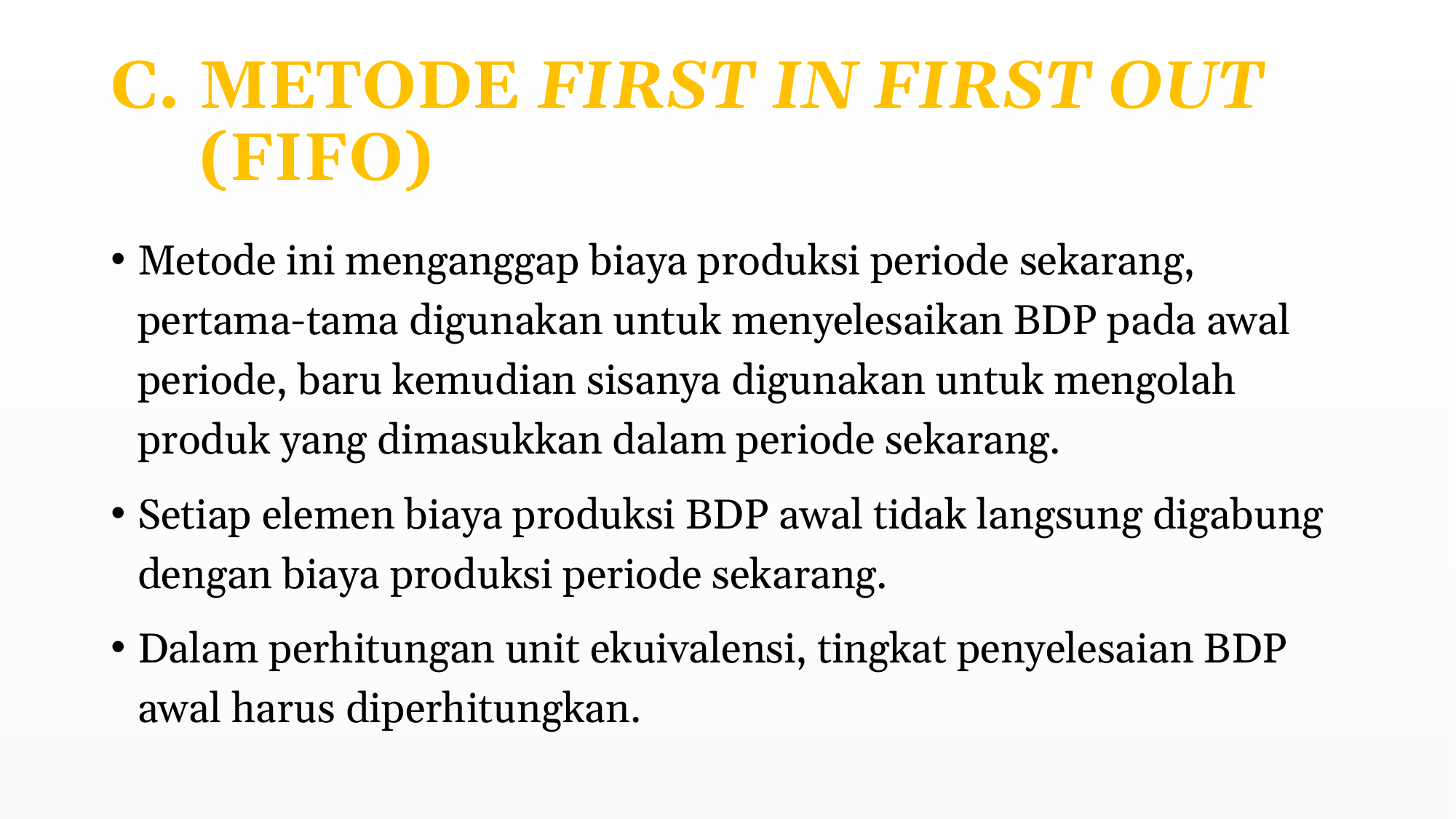

# METODE FIRST IN FIRST OUT (FIFO)
Metode ini menganggap biaya produksi periode sekarang, pertama-tama digunakan untuk menyelesaikan BDP pada awal periode, baru kemudian sisanya digunakan untuk mengolah produk yang dimasukkan dalam periode sekarang.
Setiap elemen biaya produksi BDP awal tidak langsung digabung dengan biaya produksi periode sekarang.
Dalam perhitungan unit ekuivalensi, tingkat penyelesaian BDP awal harus diperhitungkan.